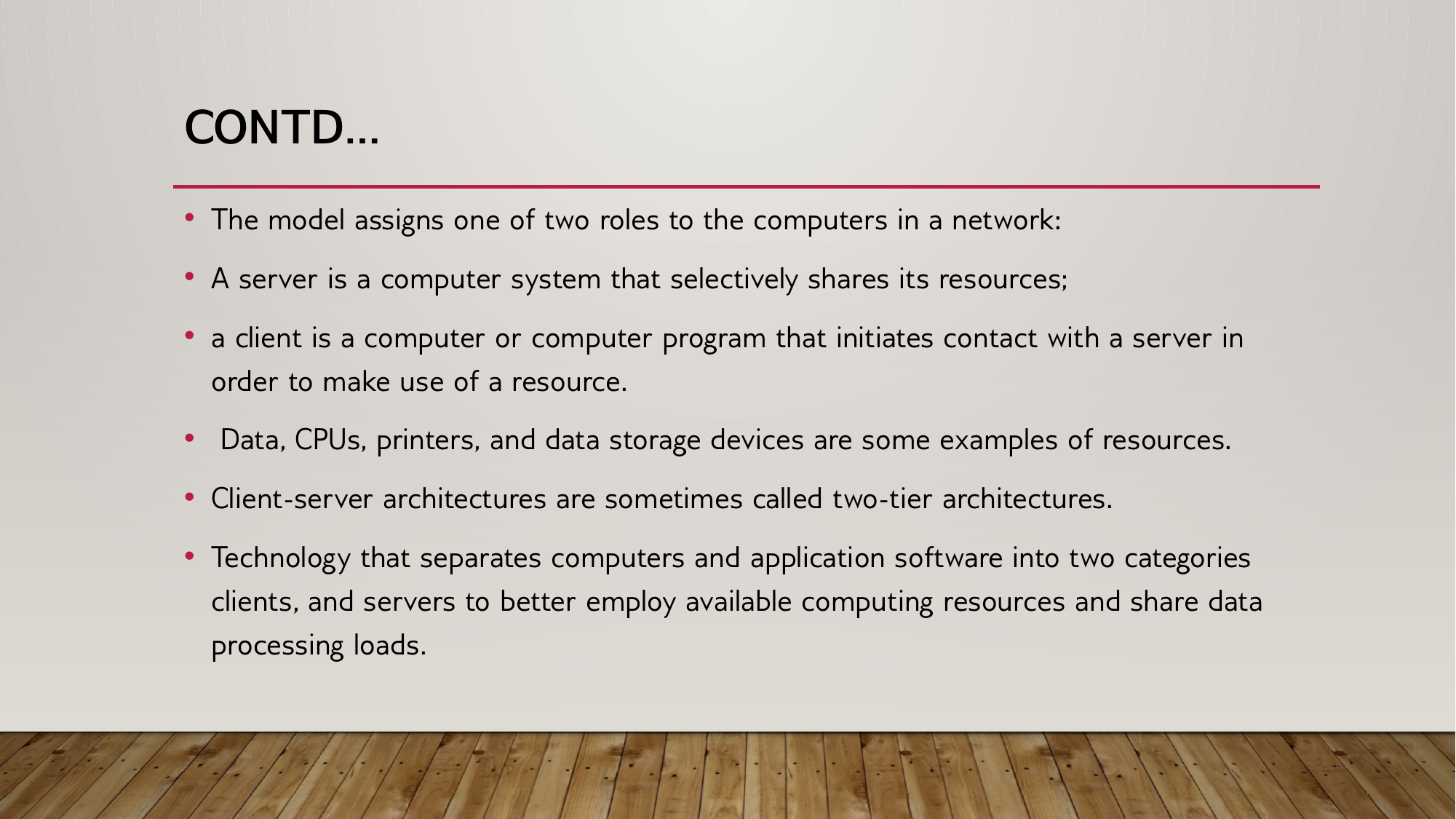

# Contd…
The model assigns one of two roles to the computers in a network:
A server is a computer system that selectively shares its resources;
a client is a computer or computer program that initiates contact with a server in order to make use of a resource.
 Data, CPUs, printers, and data storage devices are some examples of resources.
Client-server architectures are sometimes called two-tier architectures.
Technology that separates computers and application software into two categories clients, and servers to better employ available computing resources and share data processing loads.